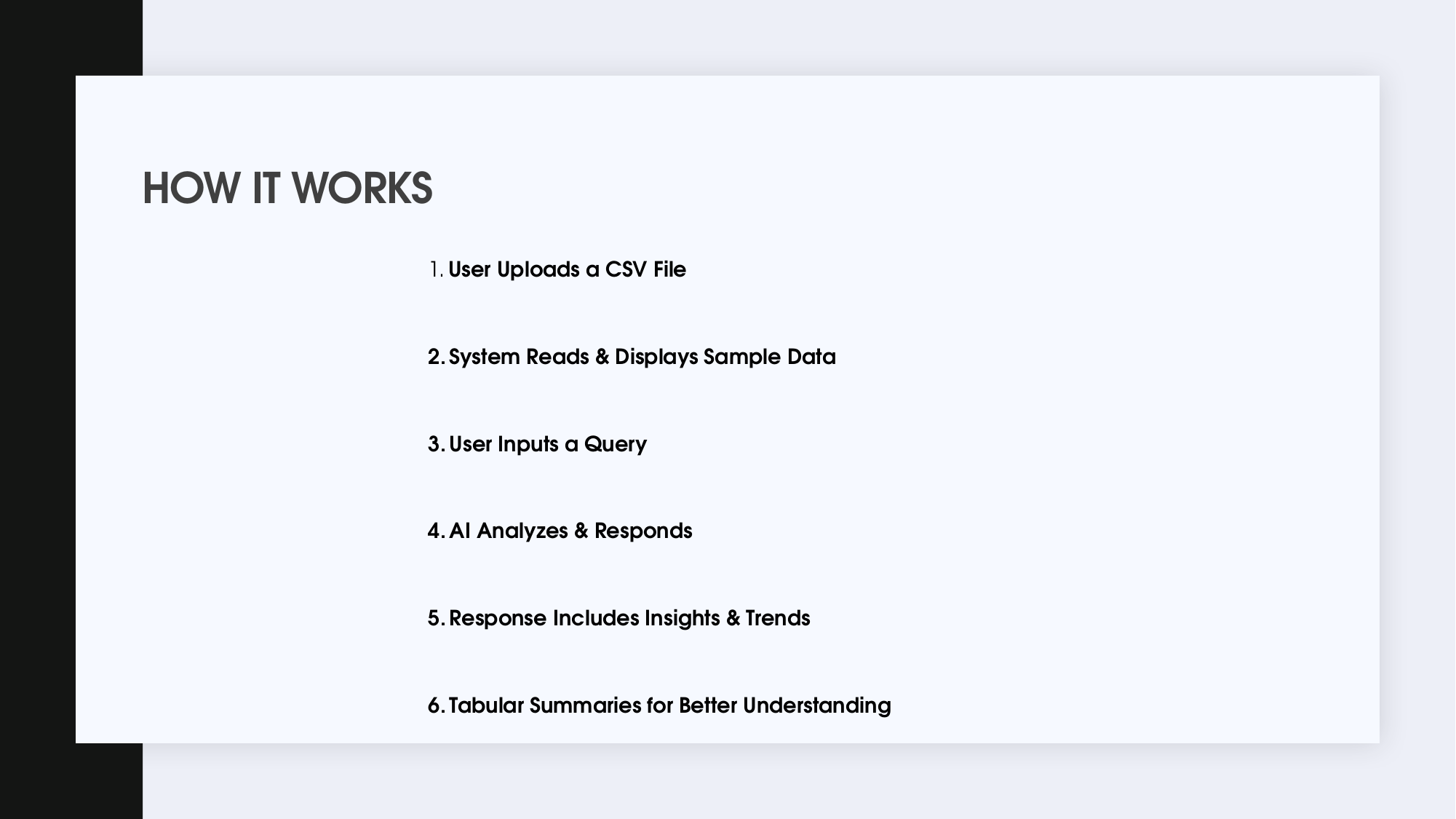

# How It Works
 User Uploads a CSV File

 System Reads & Displays Sample Data

 User Inputs a Query

 AI Analyzes & Responds

 Response Includes Insights & Trends

 Tabular Summaries for Better Understanding